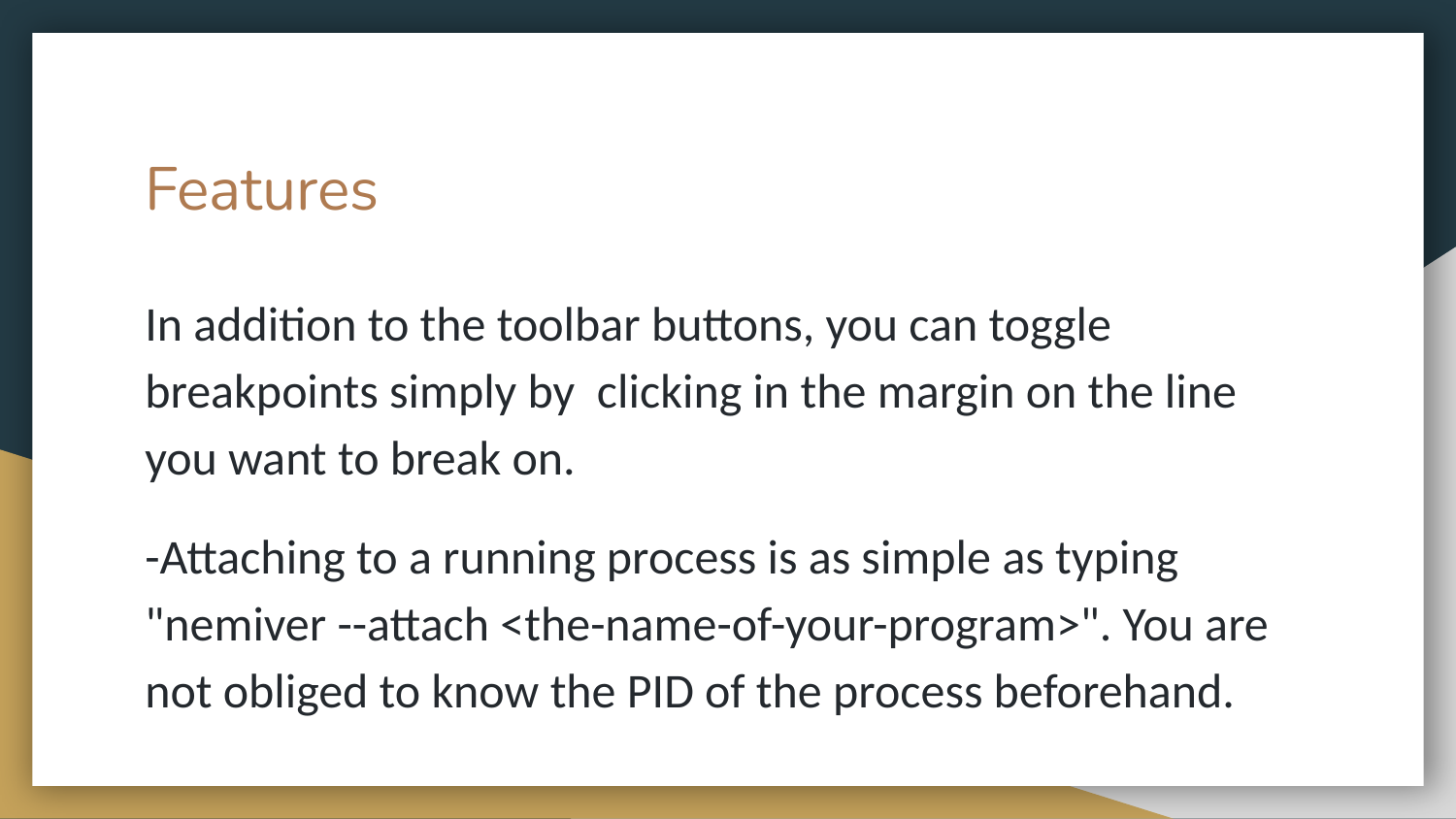

# Features
In addition to the toolbar buttons, you can toggle breakpoints simply by  clicking in the margin on the line you want to break on.
-Attaching to a running process is as simple as typing "nemiver --attach <the-name-of-your-program>". You are not obliged to know the PID of the process beforehand.